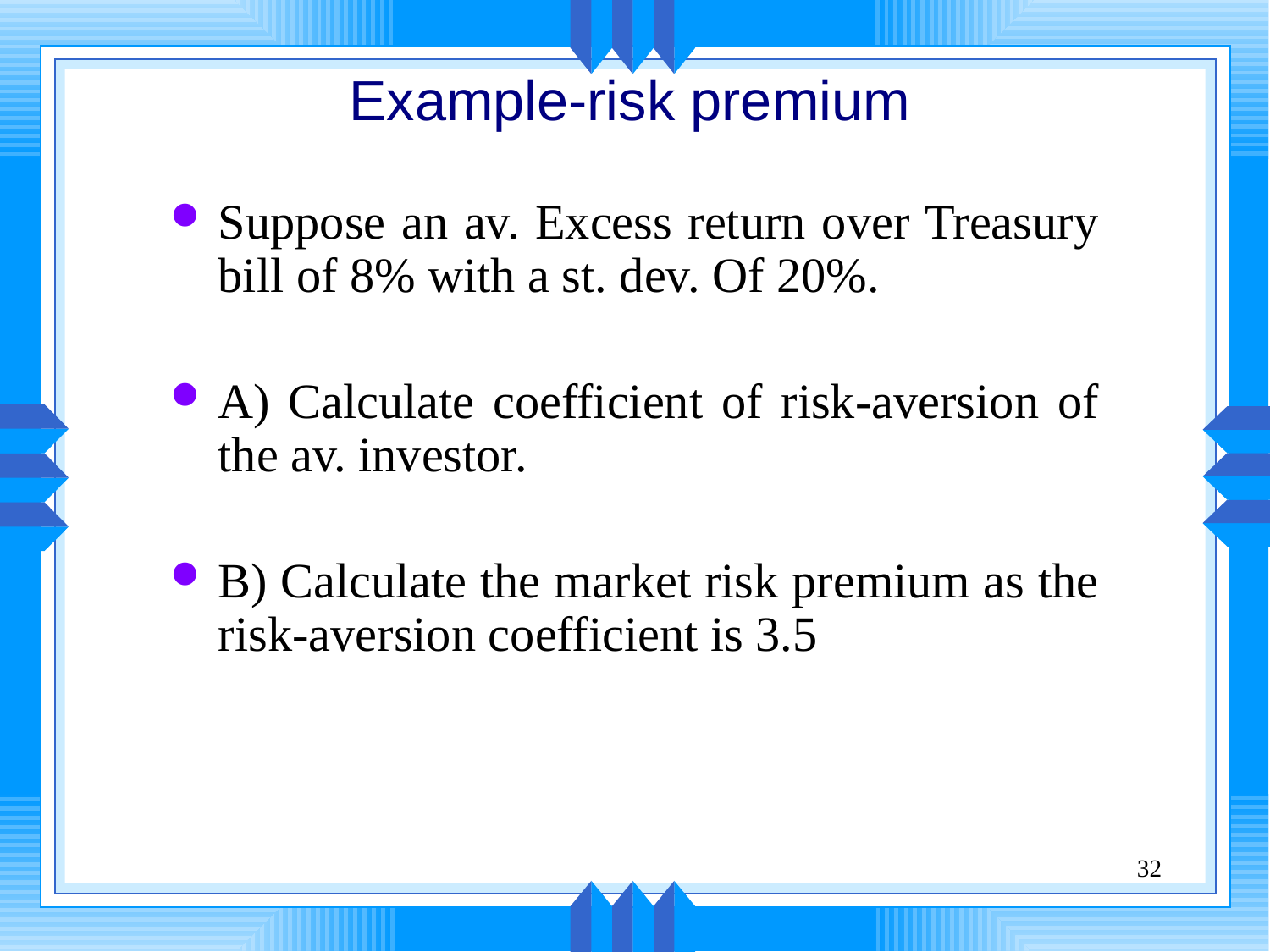

Example-risk premium
Suppose an av. Excess return over Treasury bill of 8% with a st. dev. Of 20%.

A) Calculate coefficient of risk-aversion of the av. investor.

B) Calculate the market risk premium as the risk-aversion coefficient is 3.5
32